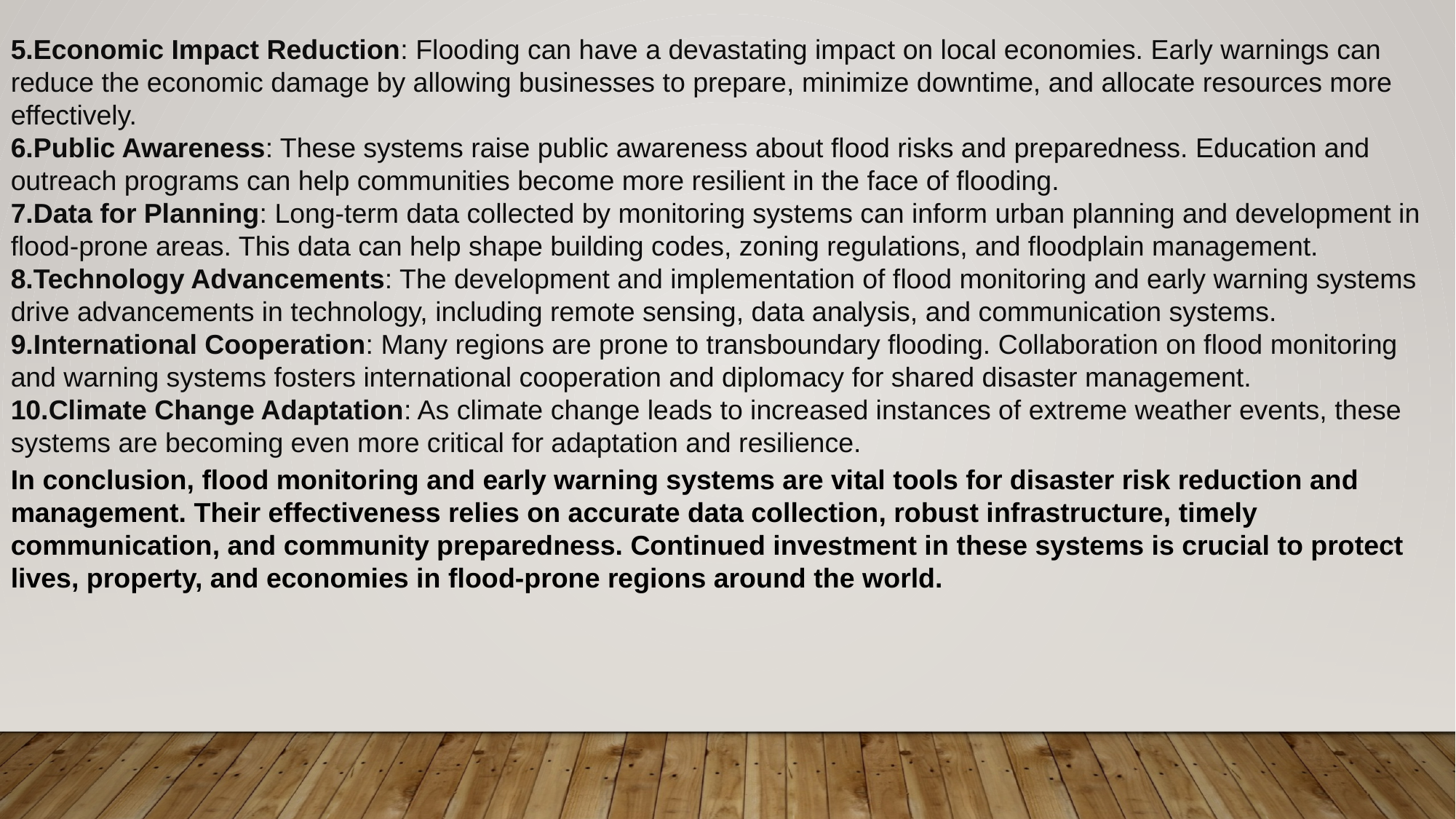

5.Economic Impact Reduction: Flooding can have a devastating impact on local economies. Early warnings can reduce the economic damage by allowing businesses to prepare, minimize downtime, and allocate resources more effectively.
6.Public Awareness: These systems raise public awareness about flood risks and preparedness. Education and outreach programs can help communities become more resilient in the face of flooding.
7.Data for Planning: Long-term data collected by monitoring systems can inform urban planning and development in flood-prone areas. This data can help shape building codes, zoning regulations, and floodplain management.
8.Technology Advancements: The development and implementation of flood monitoring and early warning systems drive advancements in technology, including remote sensing, data analysis, and communication systems.
9.International Cooperation: Many regions are prone to transboundary flooding. Collaboration on flood monitoring and warning systems fosters international cooperation and diplomacy for shared disaster management.
10.Climate Change Adaptation: As climate change leads to increased instances of extreme weather events, these systems are becoming even more critical for adaptation and resilience.
In conclusion, flood monitoring and early warning systems are vital tools for disaster risk reduction and management. Their effectiveness relies on accurate data collection, robust infrastructure, timely communication, and community preparedness. Continued investment in these systems is crucial to protect lives, property, and economies in flood-prone regions around the world.